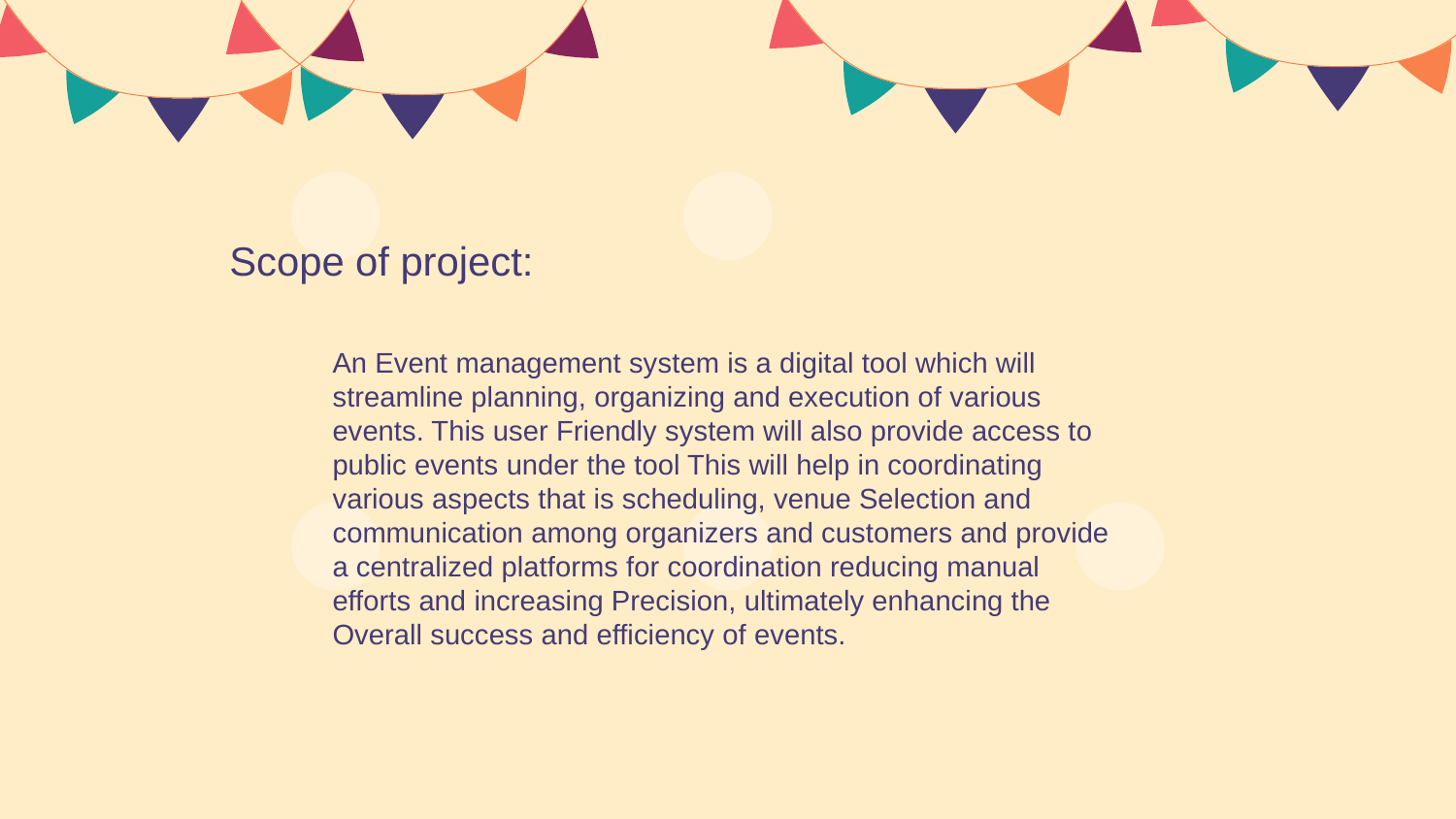

Scope of project:
An Event management system is a digital tool which will streamline planning, organizing and execution of various events. This user Friendly system will also provide access to public events under the tool This will help in coordinating various aspects that is scheduling, venue Selection and communication among organizers and customers and provide a centralized platforms for coordination reducing manual efforts and increasing Precision, ultimately enhancing the Overall success and efficiency of events.